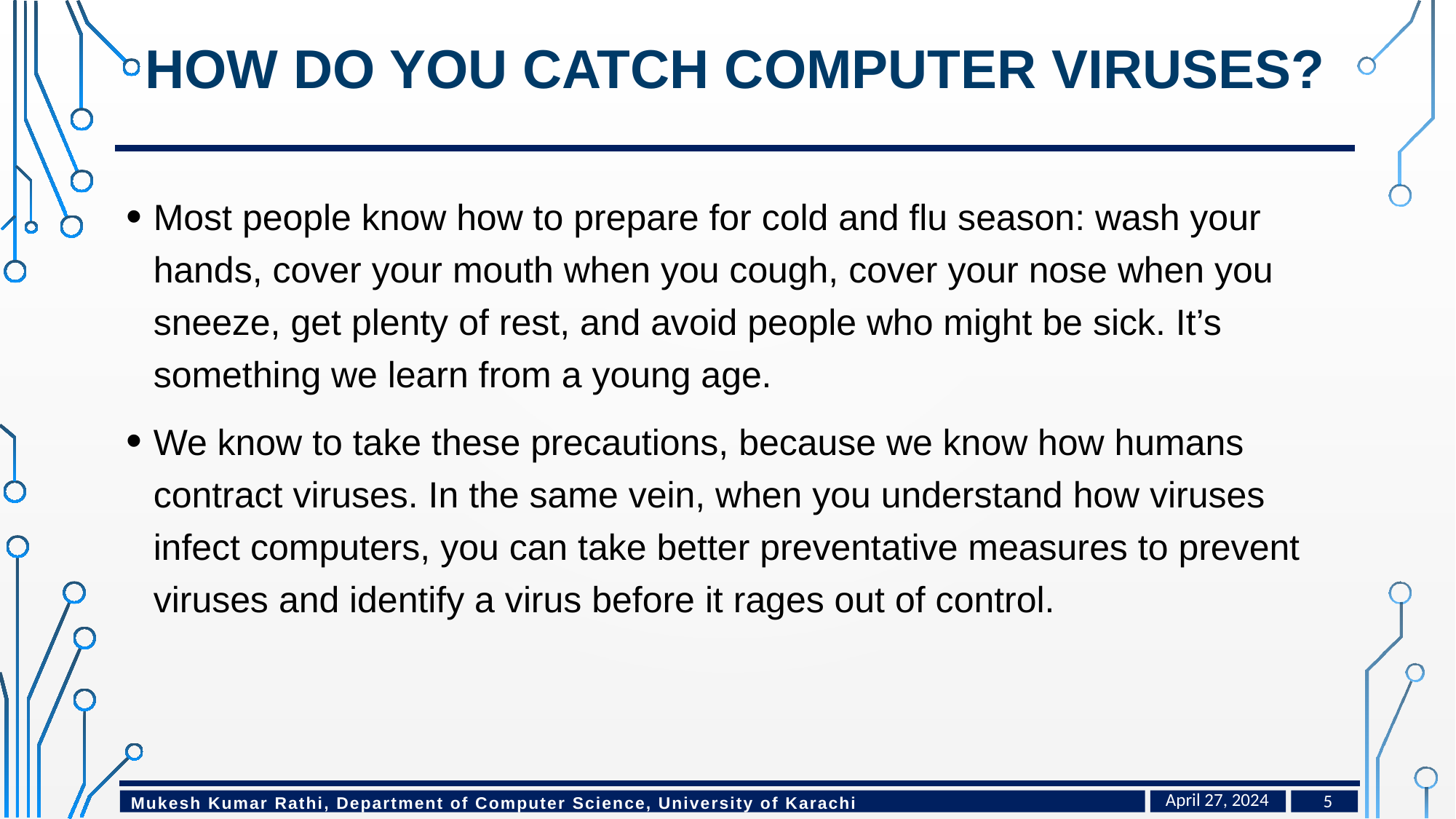

# How Do You Catch Computer Viruses?
Most people know how to prepare for cold and flu season: wash your hands, cover your mouth when you cough, cover your nose when you sneeze, get plenty of rest, and avoid people who might be sick. It’s something we learn from a young age.
We know to take these precautions, because we know how humans contract viruses. In the same vein, when you understand how viruses infect computers, you can take better preventative measures to prevent viruses and identify a virus before it rages out of control.

April 27, 2024
5